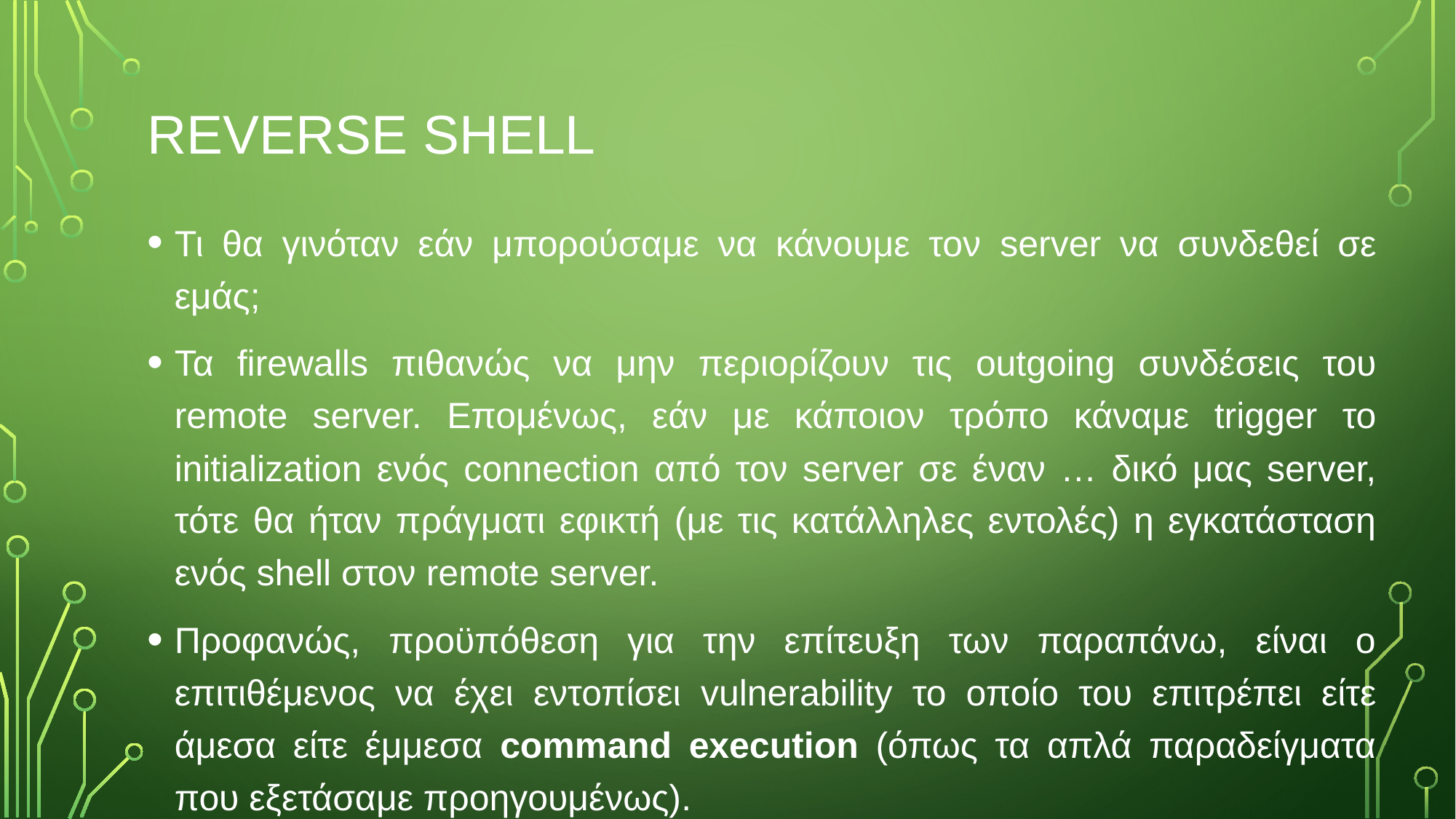

# Reverse shell
Τι θα γινόταν εάν μπορούσαμε να κάνουμε τον server να συνδεθεί σε εμάς;
Τα firewalls πιθανώς να μην περιορίζουν τις outgoing συνδέσεις του remote server. Επομένως, εάν με κάποιον τρόπο κάναμε trigger το initialization ενός connection από τον server σε έναν … δικό μας server, τότε θα ήταν πράγματι εφικτή (με τις κατάλληλες εντολές) η εγκατάσταση ενός shell στον remote server.
Προφανώς, προϋπόθεση για την επίτευξη των παραπάνω, είναι ο επιτιθέμενος να έχει εντοπίσει vulnerability το οποίο του επιτρέπει είτε άμεσα είτε έμμεσα command execution (όπως τα απλά παραδείγματα που εξετάσαμε προηγουμένως).